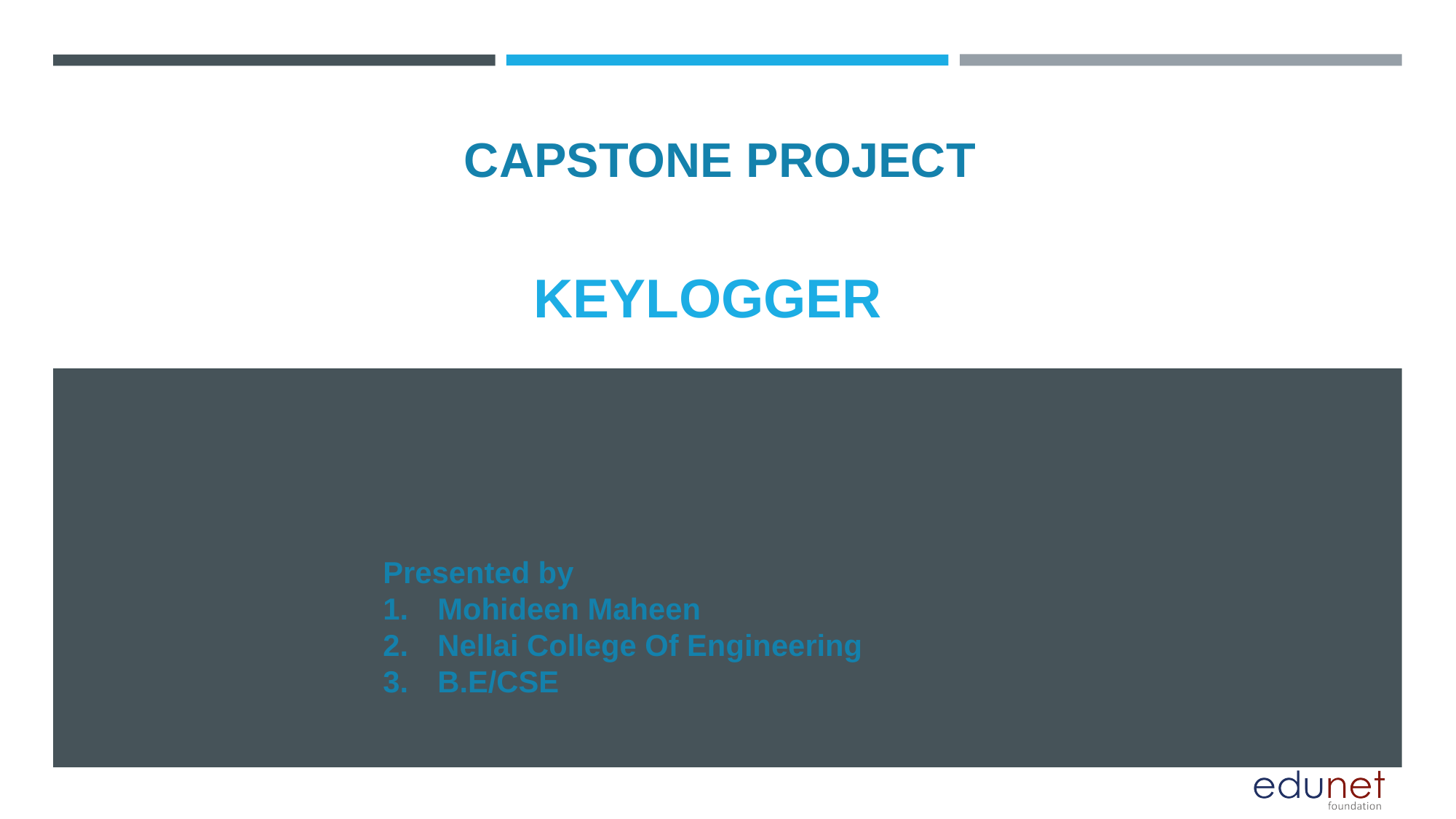

CAPSTONE PROJECT
# KEYLOGGER
Presented by
Mohideen Maheen
Nellai College Of Engineering
B.E/CSE